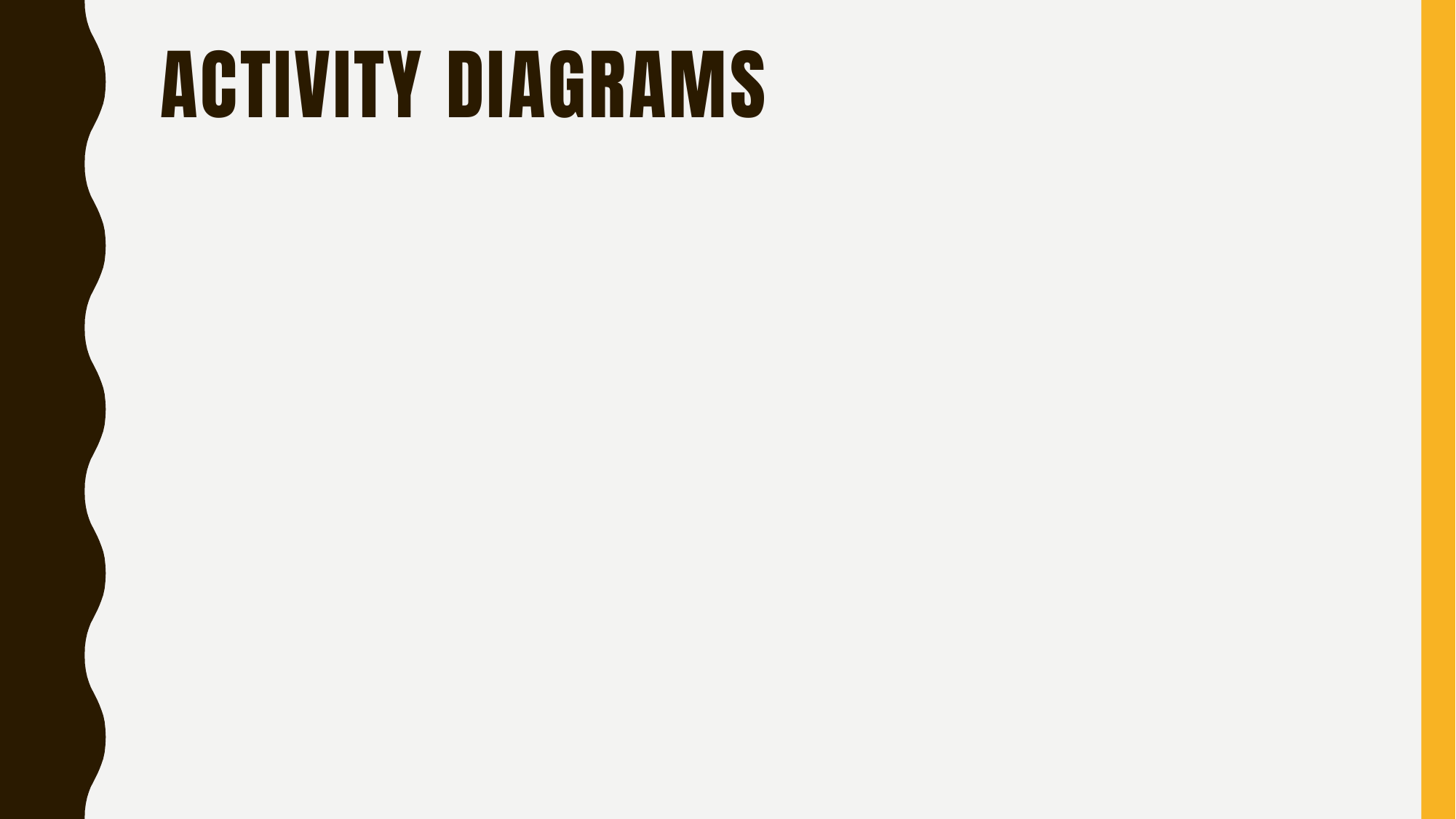

Tambah Komentar .

Daftar ..

# Activity Diagrams
Kelola Artikel ..

Kelola Kategori ..

Lihat Artikel ..

Konfirmasi Artikel ..

Lihat Kategori ..